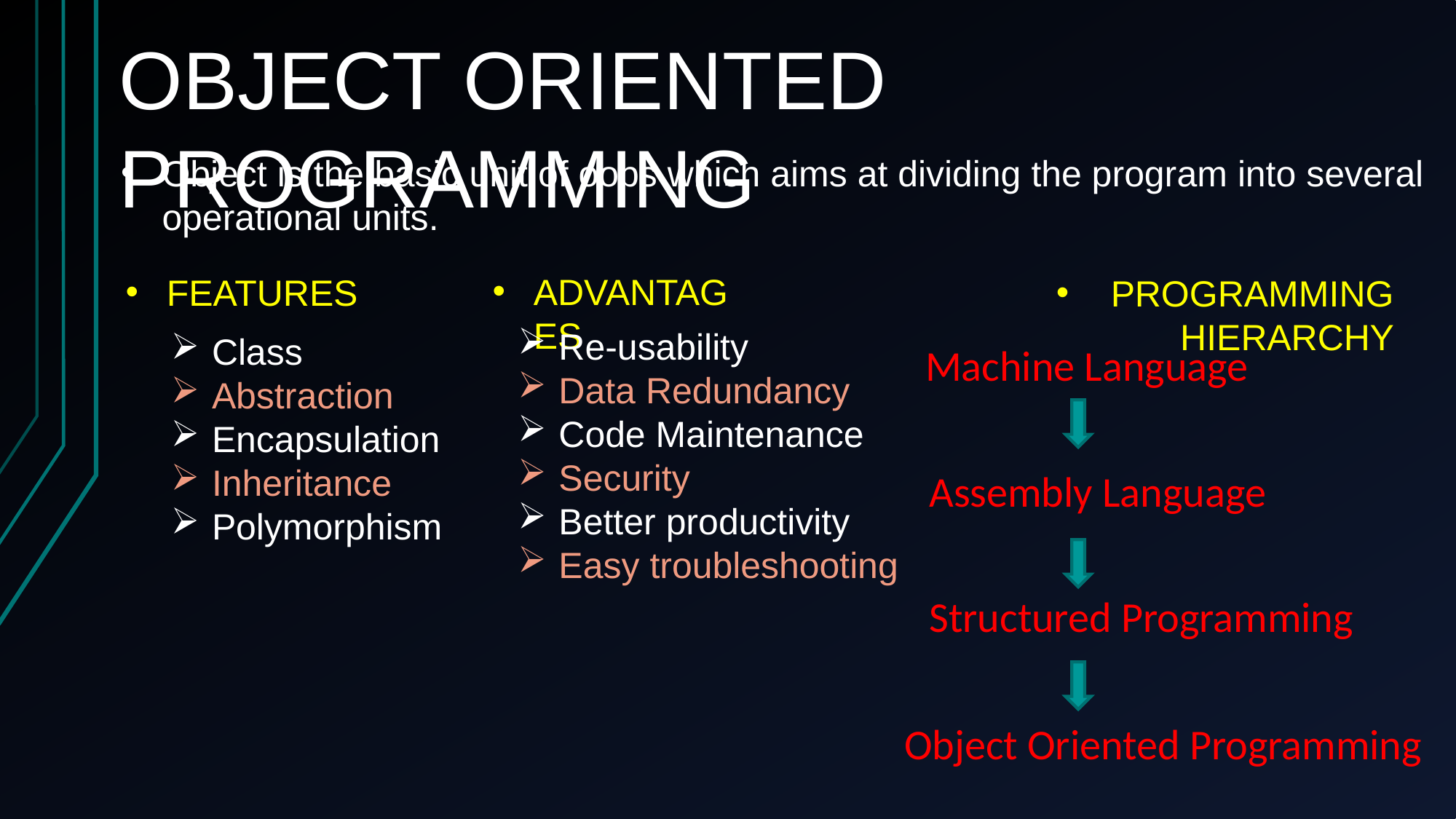

OBJECT ORIENTED PROGRAMMING
Object is the basic unit of oops which aims at dividing the program into several operational units.
ADVANTAGES
FEATURES
PROGRAMMING HIERARCHY
Re-usability
Data Redundancy
Code Maintenance
Security
Better productivity
Easy troubleshooting
Class
Abstraction
Encapsulation
Inheritance
Polymorphism
Machine Language

Assembly Language

Structured Programming

Object Oriented Programming